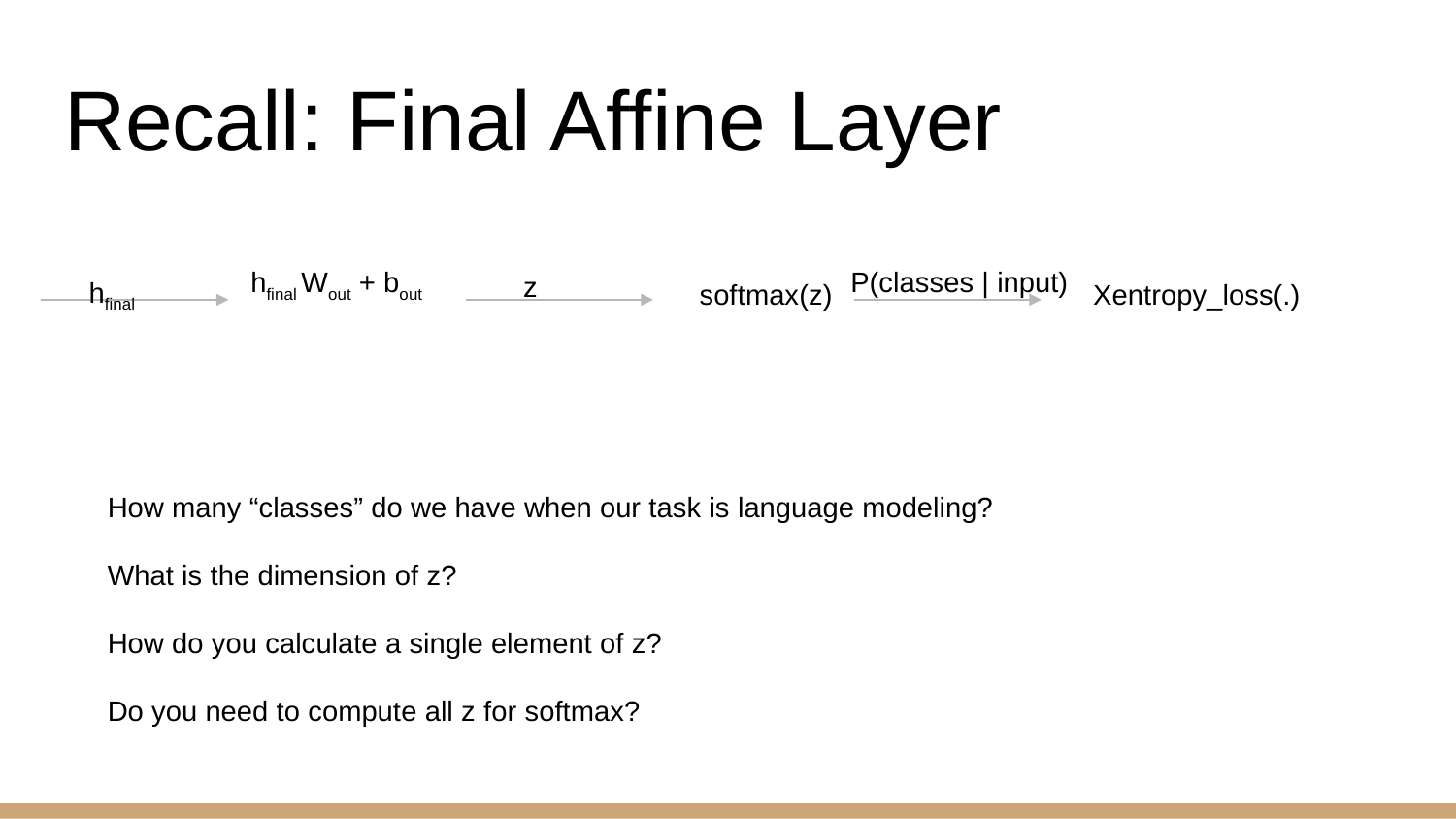

# Recall: Final Affine Layer
hfinal Wout + bout
P(classes | input)
z
hfinal
softmax(z)
Xentropy_loss(.)
How many “classes” do we have when our task is language modeling?

What is the dimension of z?

How do you calculate a single element of z?

Do you need to compute all z for softmax?